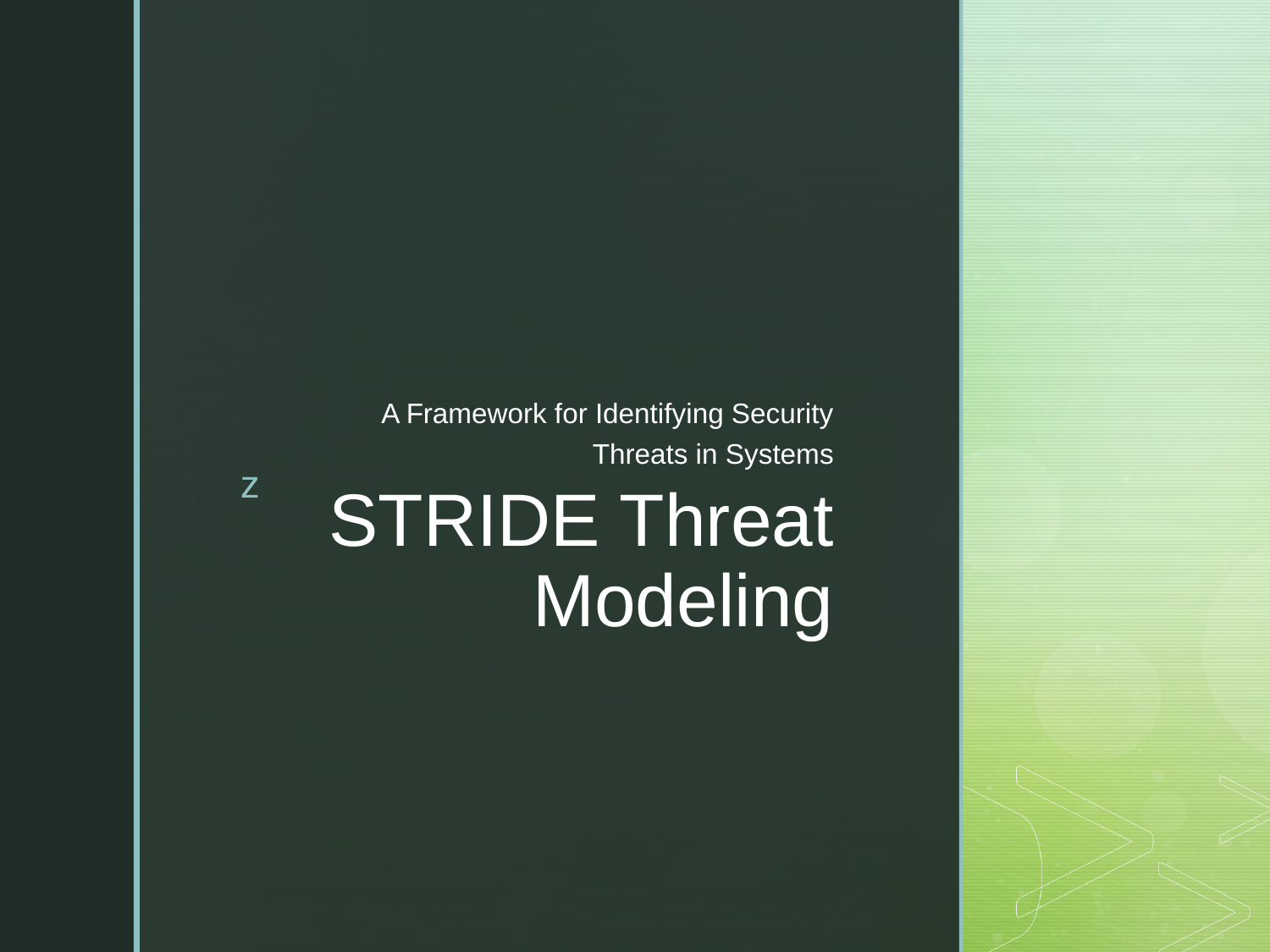

A Framework for Identifying Security Threats in Systems
# STRIDE Threat Modeling